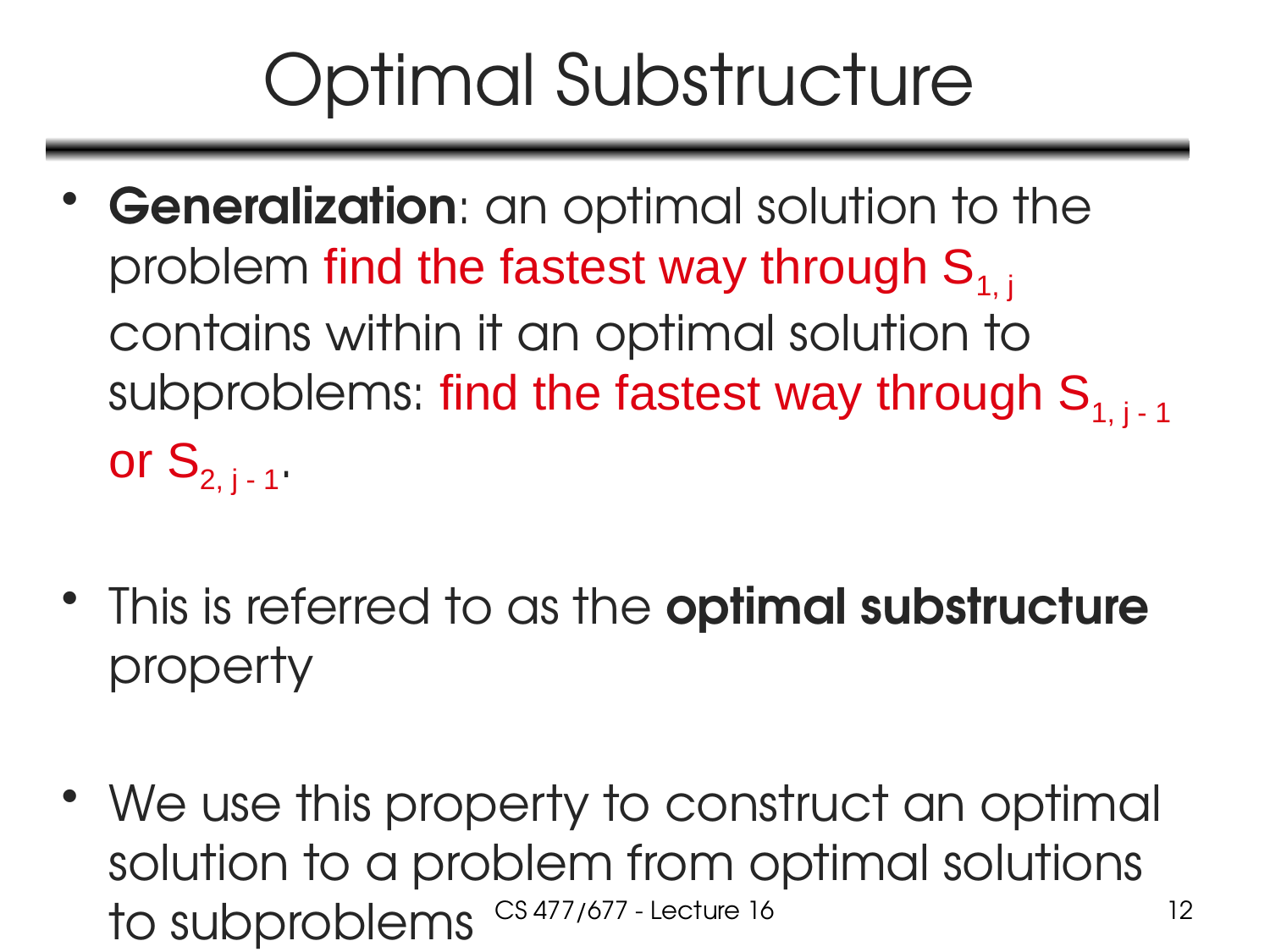

# Optimal Substructure
Generalization: an optimal solution to the problem find the fastest way through S1, j contains within it an optimal solution to subproblems: find the fastest way through S1, j - 1 or S2, j - 1.

This is referred to as the optimal substructure property

We use this property to construct an optimal solution to a problem from optimal solutions to subproblems
CS 477/677 - Lecture 16
12